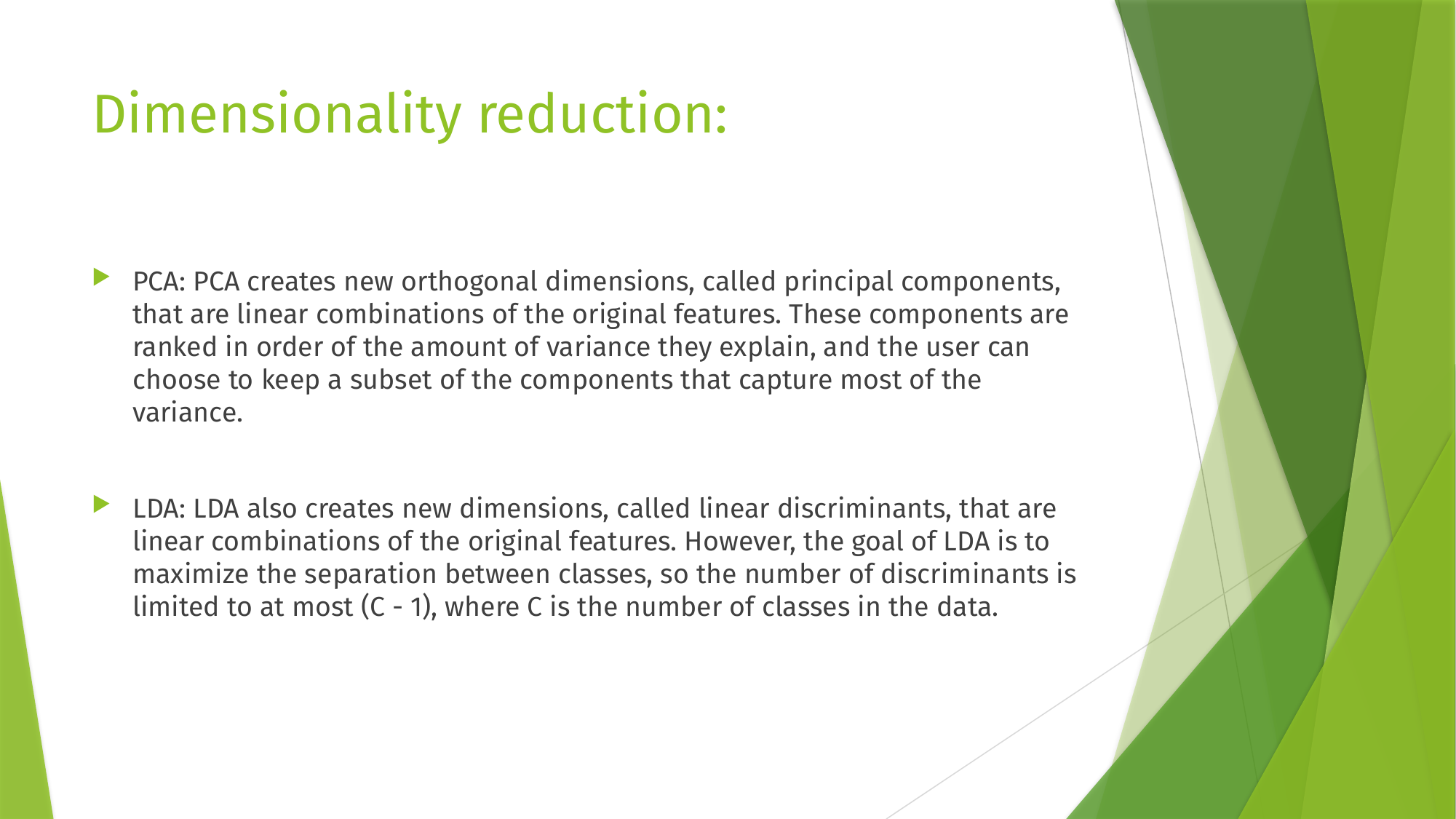

# Dimensionality reduction:
PCA: PCA creates new orthogonal dimensions, called principal components, that are linear combinations of the original features. These components are ranked in order of the amount of variance they explain, and the user can choose to keep a subset of the components that capture most of the variance.

LDA: LDA also creates new dimensions, called linear discriminants, that are linear combinations of the original features. However, the goal of LDA is to maximize the separation between classes, so the number of discriminants is limited to at most (C - 1), where C is the number of classes in the data.